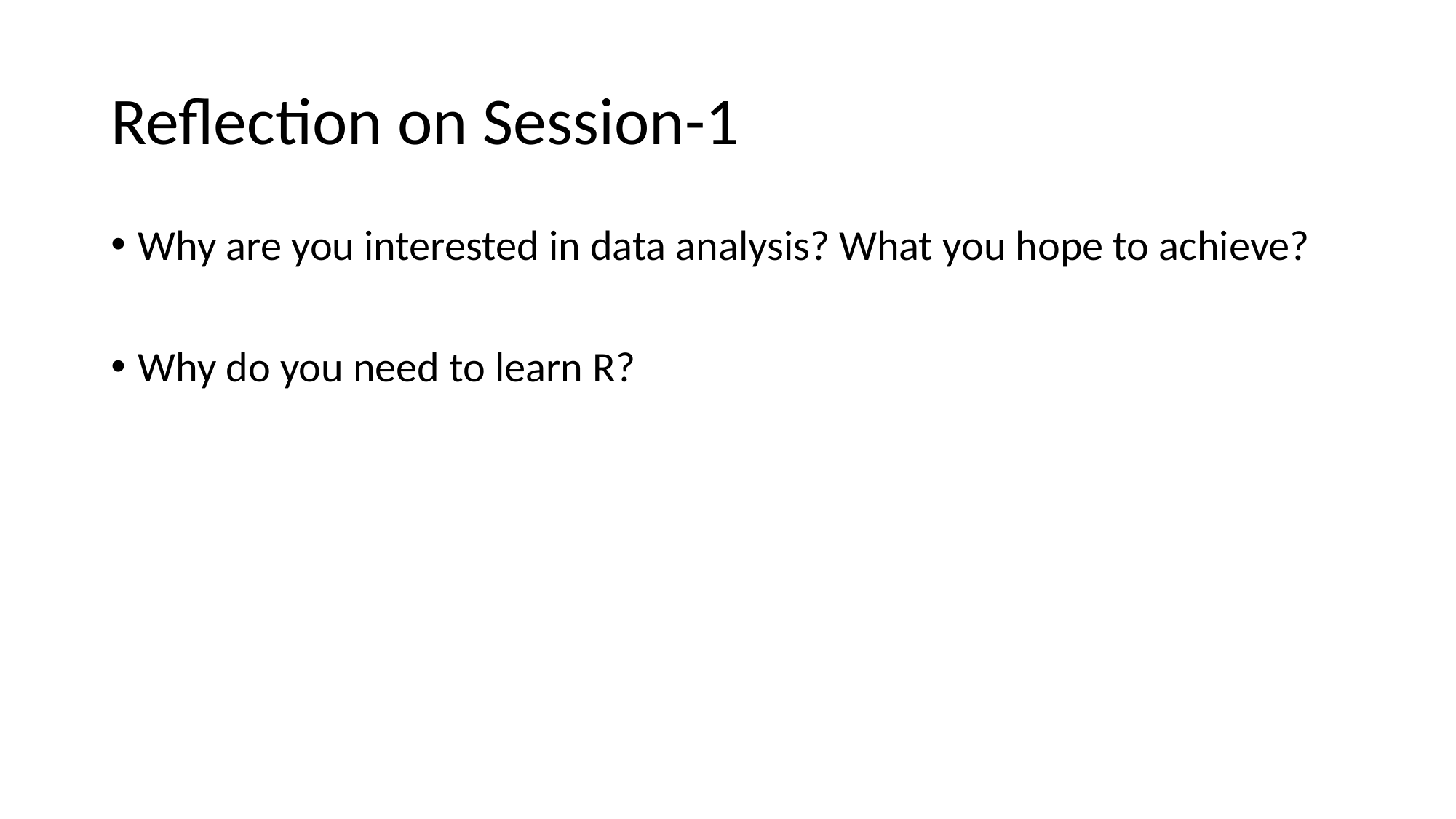

# Reflection on Session-1
Why are you interested in data analysis? What you hope to achieve?

Why do you need to learn R?